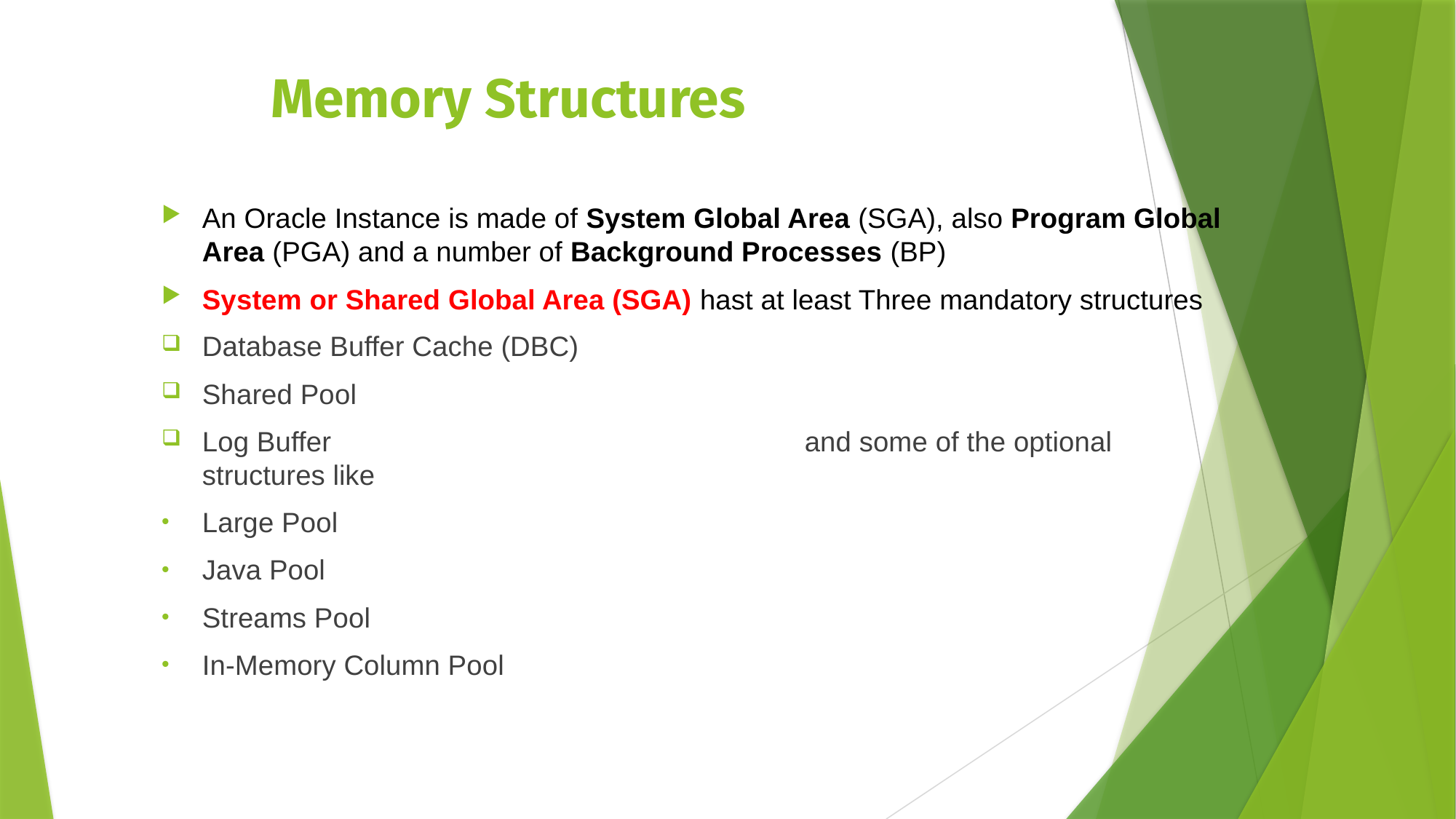

# Memory Structures

An Oracle Instance is made of System Global Area (SGA), also Program Global Area (PGA) and a number of Background Processes (BP)
System or Shared Global Area (SGA) hast at least Three mandatory structures
Database Buffer Cache (DBC)
Shared Pool
Log Buffer                                                  													and some of the optional structures like
Large Pool
Java Pool
Streams Pool
In-Memory Column Pool